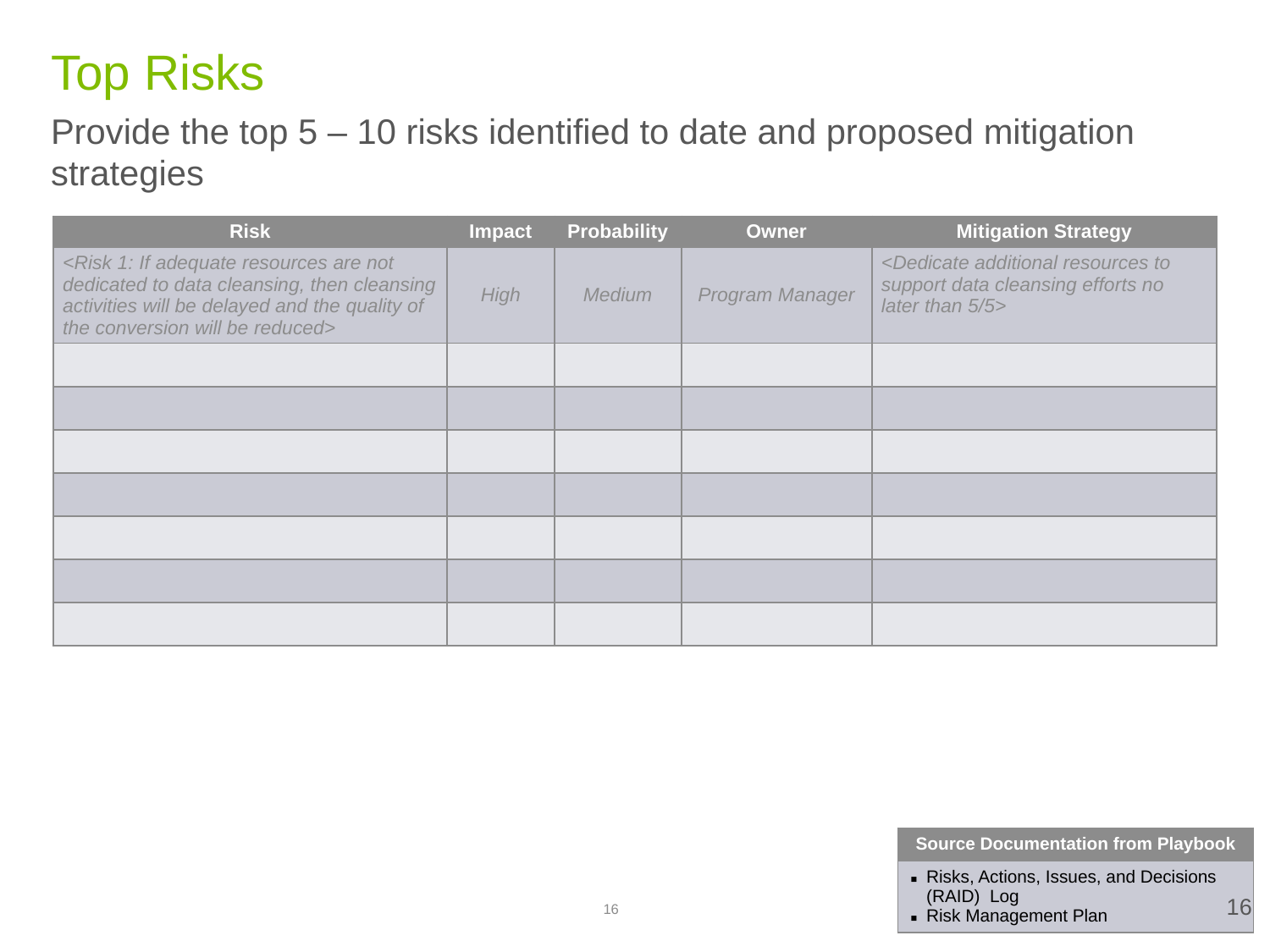

# Top Risks
Provide the top 5 – 10 risks identified to date and proposed mitigation strategies
| Risk | Impact | Probability | Owner | Mitigation Strategy |
| --- | --- | --- | --- | --- |
| <Risk 1: If adequate resources are not dedicated to data cleansing, then cleansing activities will be delayed and the quality of the conversion will be reduced> | High | Medium | Program Manager | <Dedicate additional resources to support data cleansing efforts no later than 5/5> |
|  |  |  |  |  |
|  |  |  |  |  |
|  |  |  |  |  |
|  |  |  |  |  |
|  |  |  |  |  |
|  |  |  |  |  |
|  |  |  |  |  |
| Source Documentation from Playbook |
| --- |
| Risks, Actions, Issues, and Decisions (RAID) Log Risk Management Plan |
16